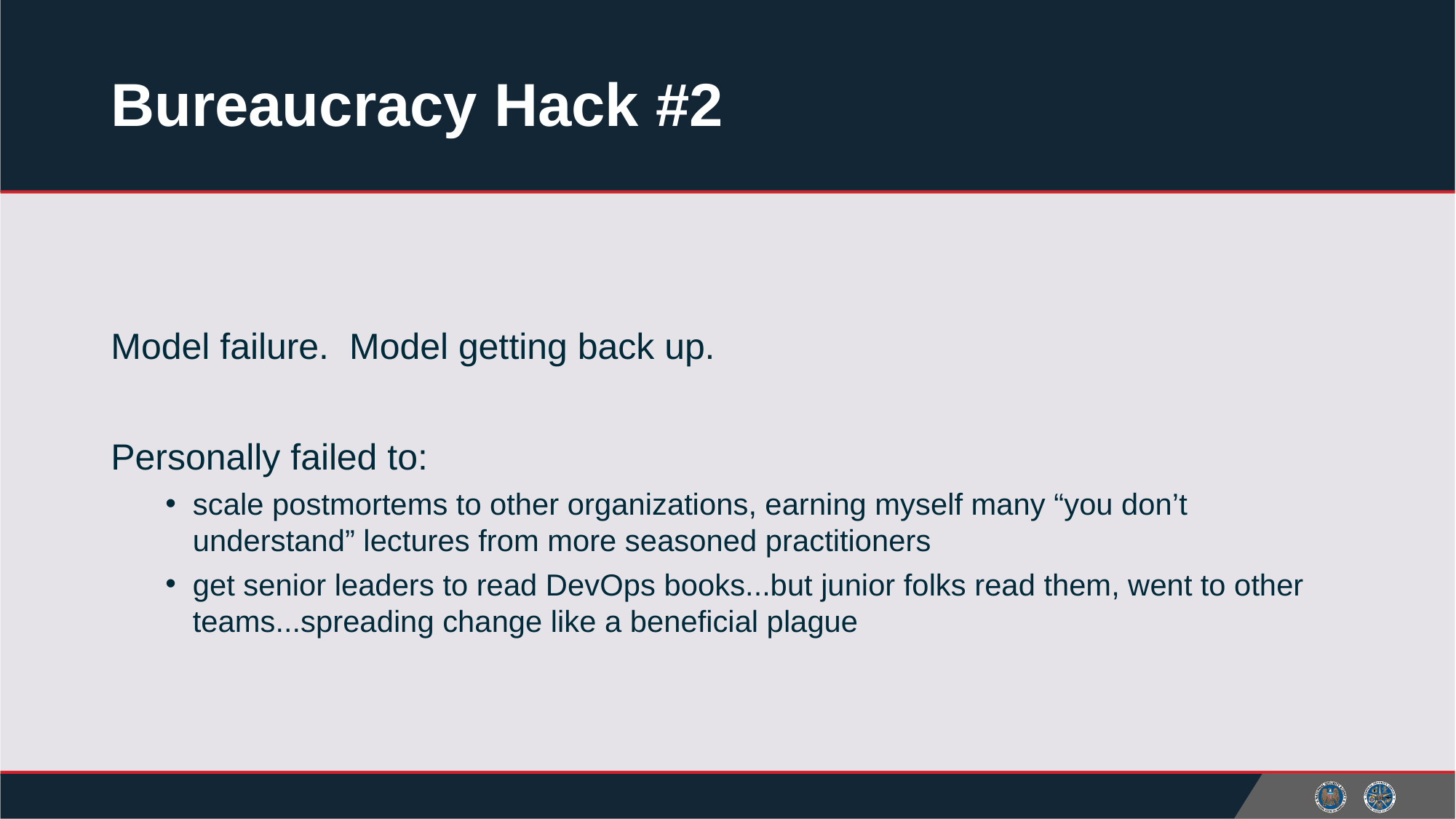

# Bureaucracy Hack #2
Model failure.  Model getting back up.

Personally failed to:
scale postmortems to other organizations, earning myself many “you don’t understand” lectures from more seasoned practitioners
get senior leaders to read DevOps books...but junior folks read them, went to other teams...spreading change like a beneficial plague